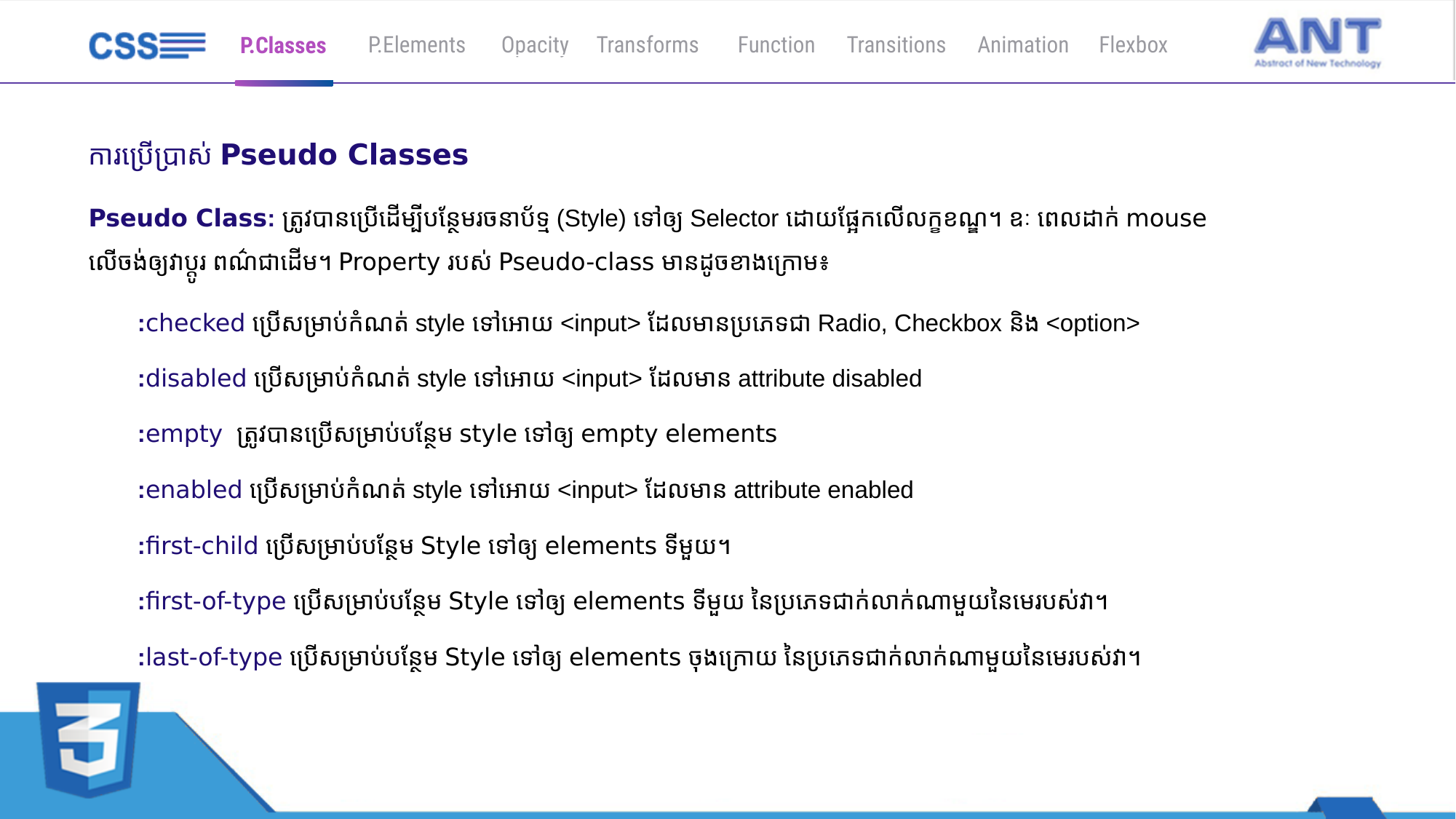

P.Elements
Opacity
Transforms
Function
Transitions
Animation
Flexbox
P.Classes

ការប្រើប្រាស់ Pseudo Classes
Pseudo Class: ត្រូវបានប្រើដើម្បីបន្ថែមរចនាប័ទ្ម (Style) ទៅឲ្យ Selector ដោយផ្អែកលើលក្ខខណ្ឌ។ ឧៈ ពេលដាក់ mouse លើចង់ឲ្យវាប្តូរ ពណ៌ជាដើម។ Property របស់ Pseudo-class មានដូចខាងក្រោម៖​
:checked ប្រើសម្រាប់កំណត់ style ទៅអោយ <input> ដែលមានប្រភេទជា Radio, Checkbox និង <option>
:disabled ប្រើសម្រាប់កំណត់ style ទៅអោយ <input> ដែលមាន attribute disabled
:empty  ត្រូវបានប្រើសម្រាប់បន្ថែម style ទៅឲ្យ empty elements
:enabled ប្រើសម្រាប់កំណត់ style ទៅអោយ <input> ដែលមាន attribute enabled
:first-child ប្រើសម្រាប់បន្ថែម Style ទៅឲ្យ elements ទីមួយ។
:first-of-type ប្រើសម្រាប់បន្ថែម Style ទៅឲ្យ elements ទីមួយ នៃប្រភេទជាក់លាក់ណាមួយនៃមេរបស់វា។
:last-of-type ប្រើសម្រាប់បន្ថែម Style ទៅឲ្យ elements ចុងក្រោយ នៃប្រភេទជាក់លាក់ណាមួយនៃមេរបស់វា។